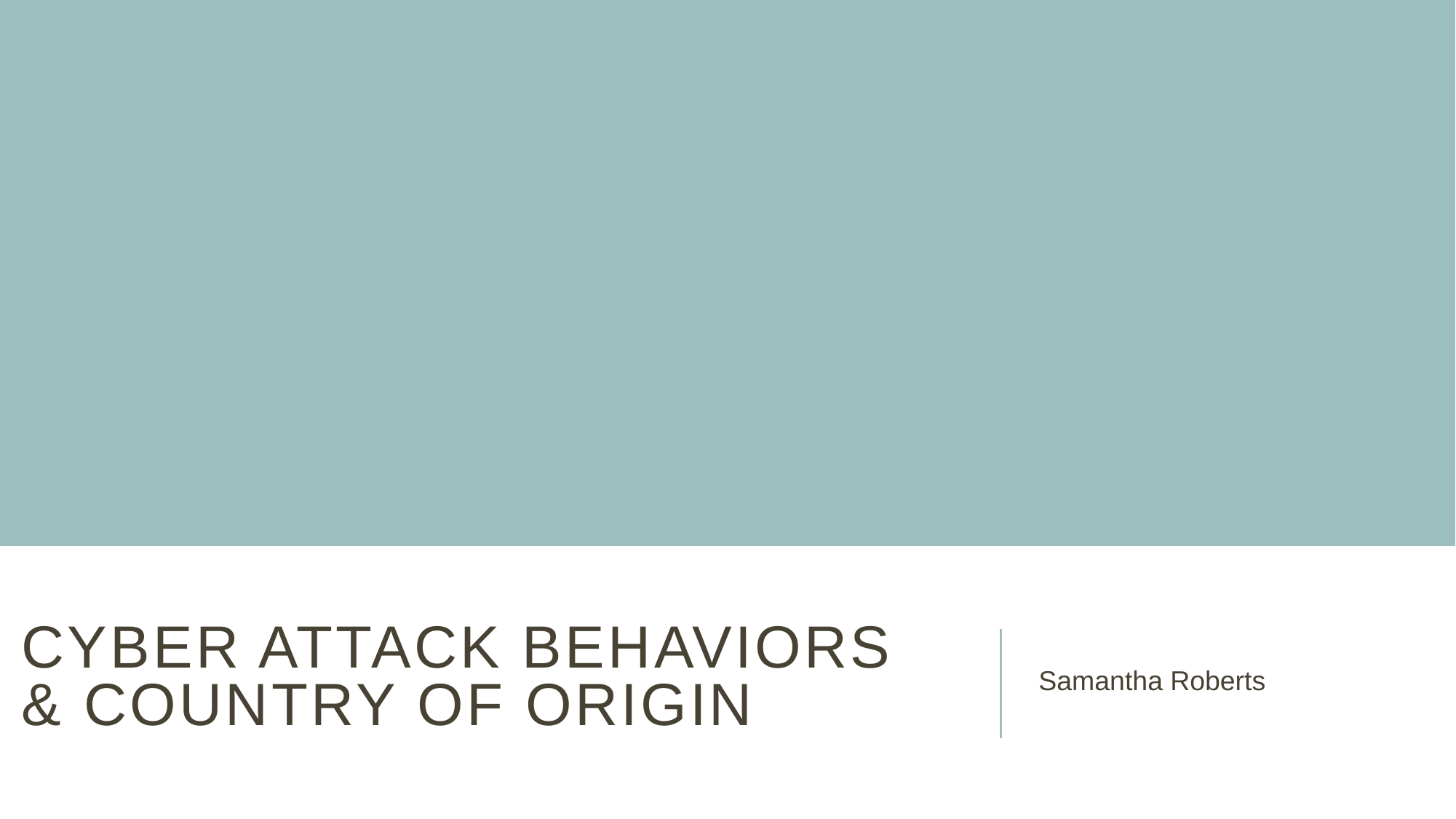

# Cyber ATTACK Behaviors & Country of Origin
Samantha Roberts